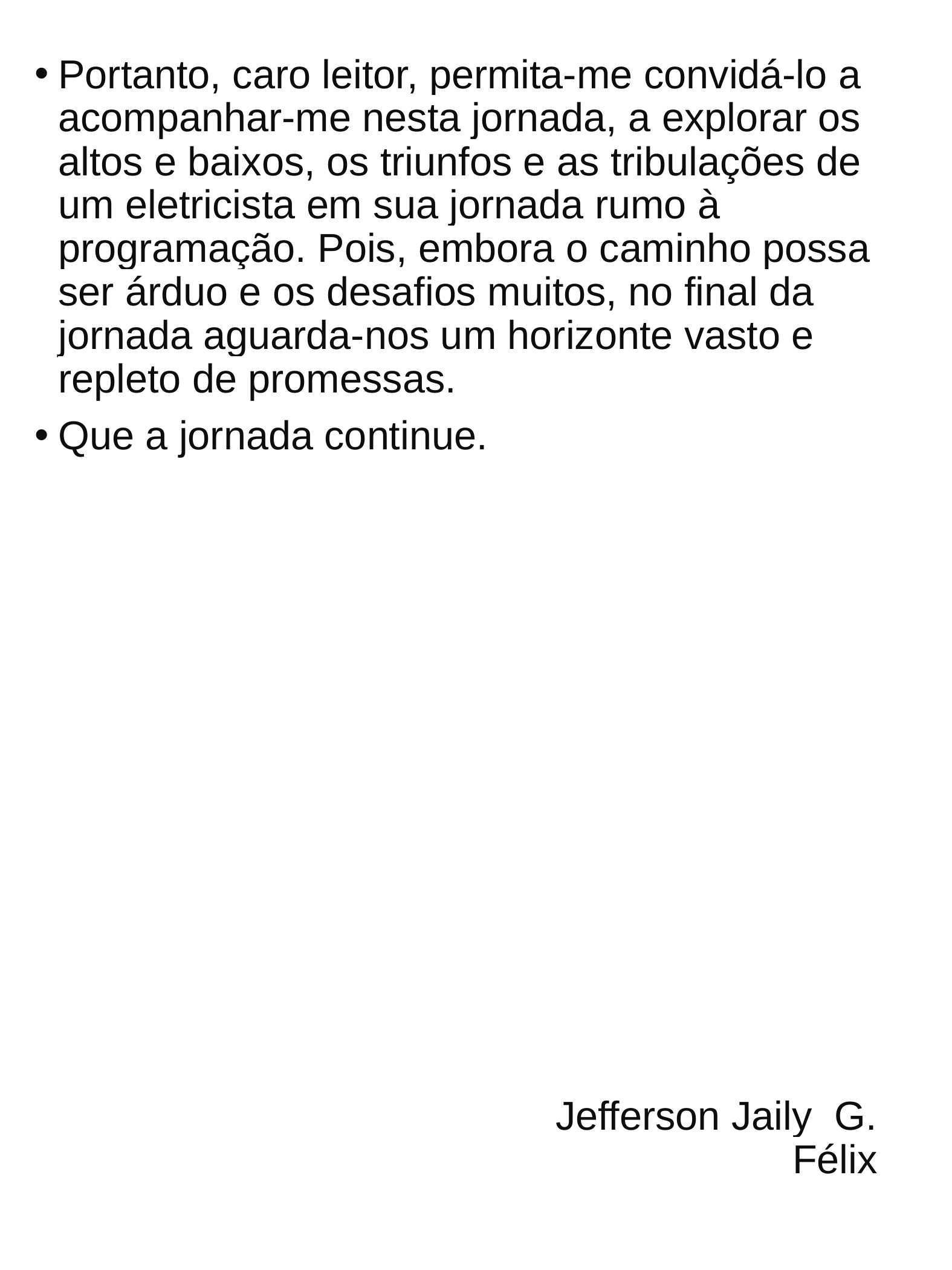

Portanto, caro leitor, permita-me convidá-lo a acompanhar-me nesta jornada, a explorar os altos e baixos, os triunfos e as tribulações de um eletricista em sua jornada rumo à programação. Pois, embora o caminho possa ser árduo e os desafios muitos, no final da jornada aguarda-nos um horizonte vasto e repleto de promessas.
Que a jornada continue.

                                             Jefferson Jaily  G. Félix